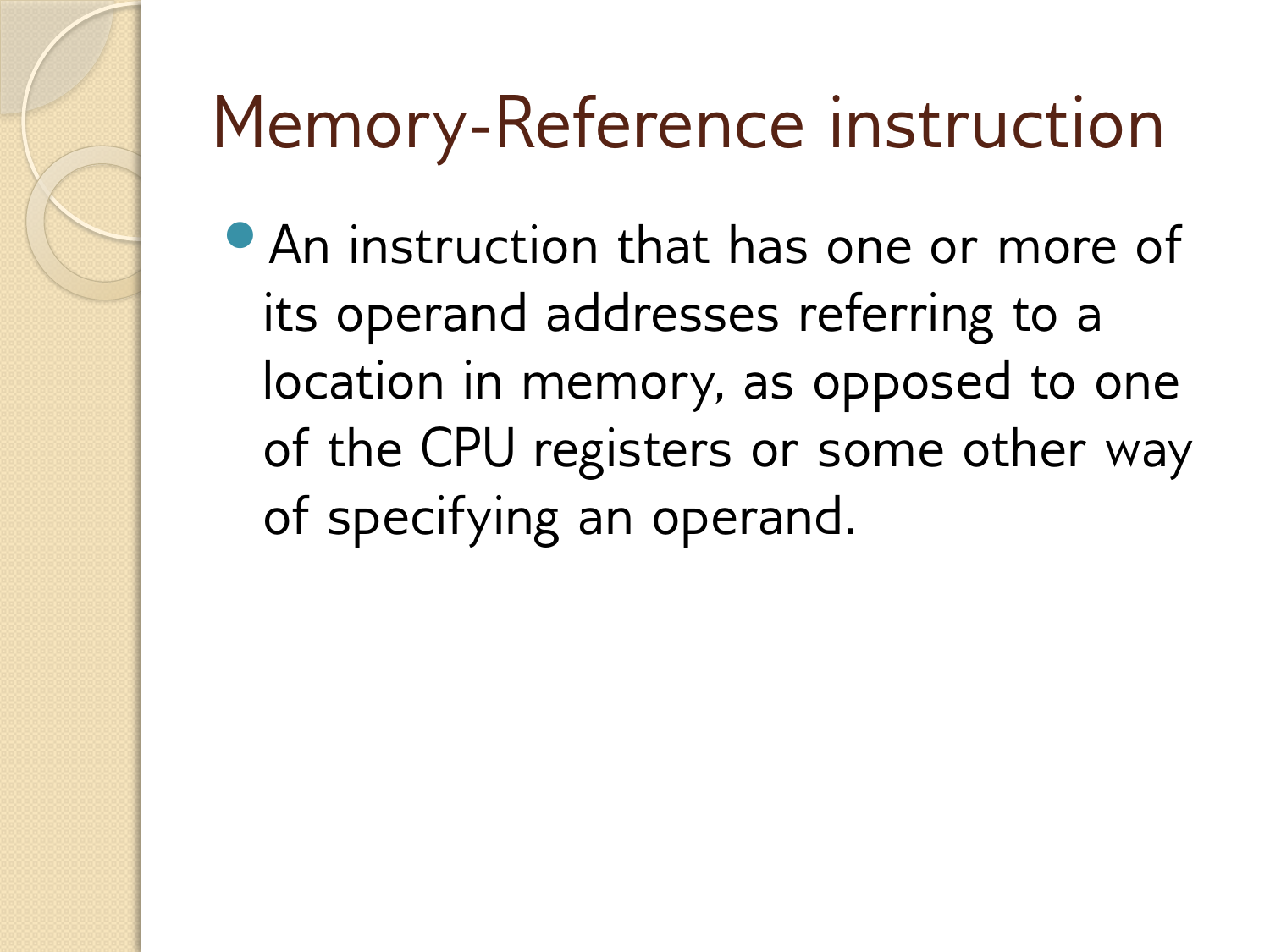

# Memory-Reference instruction
An instruction that has one or more of its operand addresses referring to a location in memory, as opposed to one of the CPU registers or some other way of specifying an operand.